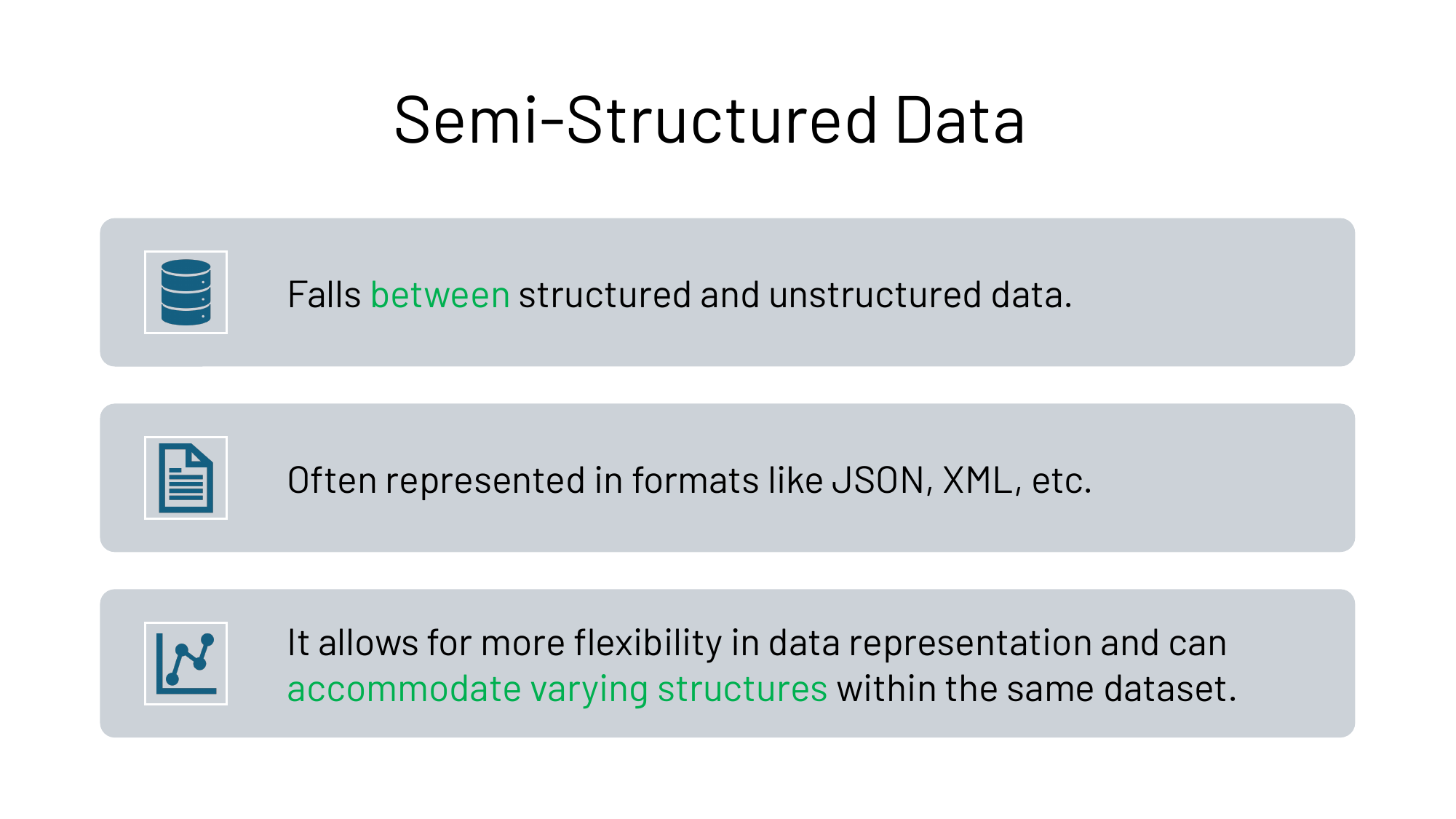

# Semi-Structured Data
Falls between structured and unstructured data.
Often represented in formats like JSON, XML, etc.
It allows for more flexibility in data representation and can accommodate varying structures within the same dataset.